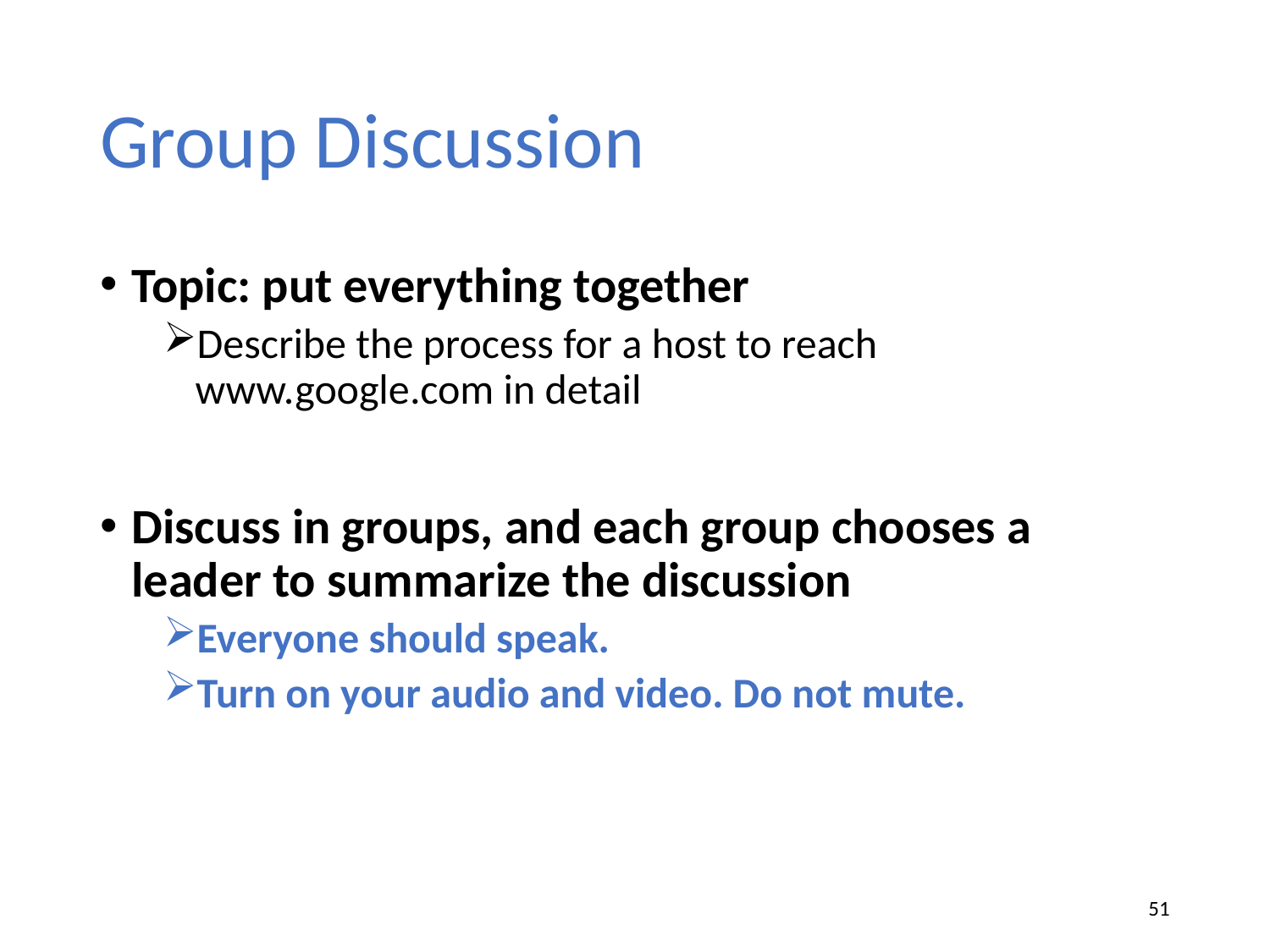

# Group Discussion
Topic: put everything together
Describe the process for a host to reach www.google.com in detail

Discuss in groups, and each group chooses a leader to summarize the discussion
Everyone should speak.
Turn on your audio and video. Do not mute.
51